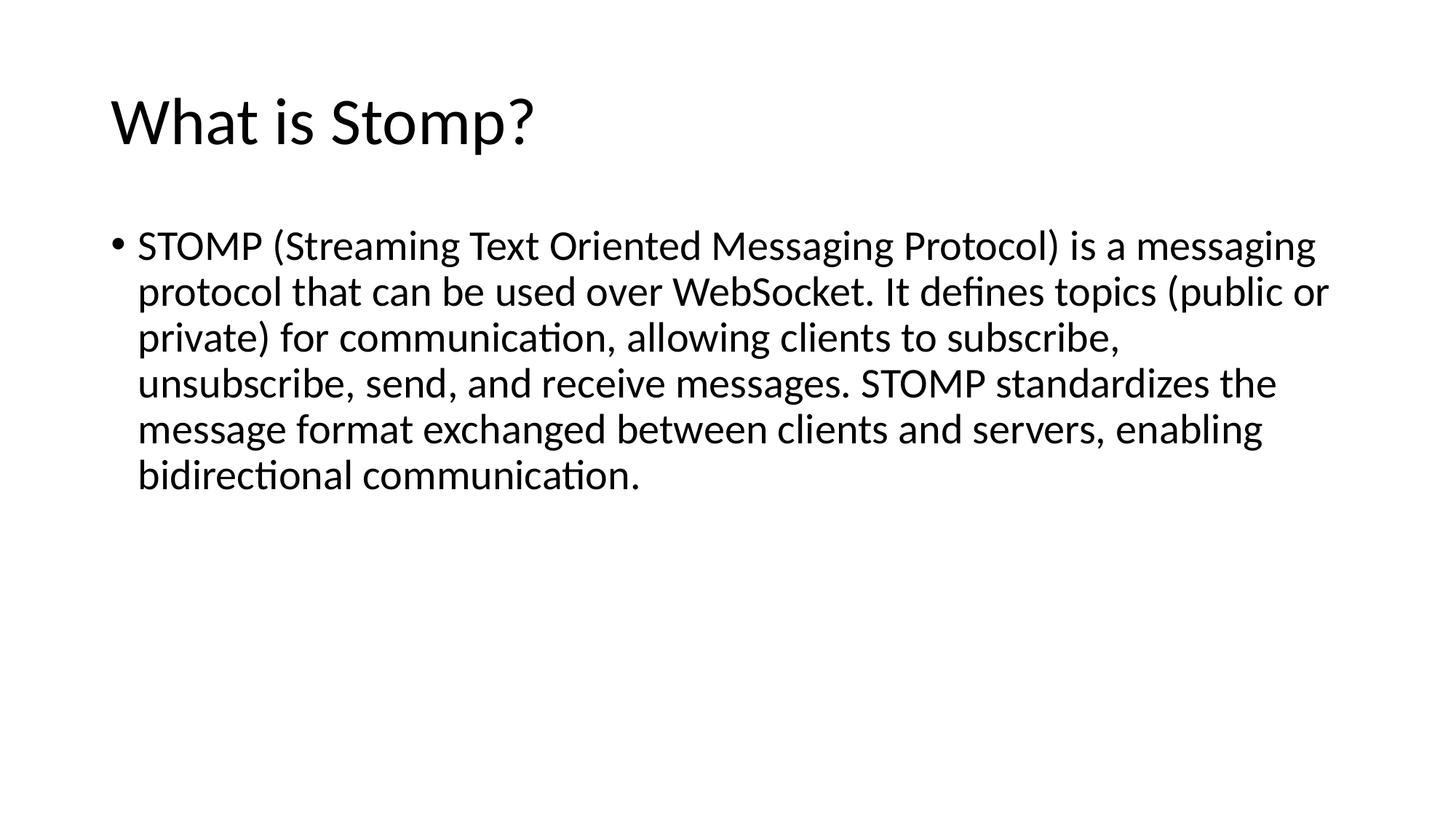

# What is Stomp?
STOMP (Streaming Text Oriented Messaging Protocol) is a messaging protocol that can be used over WebSocket. It defines topics (public or private) for communication, allowing clients to subscribe, unsubscribe, send, and receive messages. STOMP standardizes the message format exchanged between clients and servers, enabling bidirectional communication.